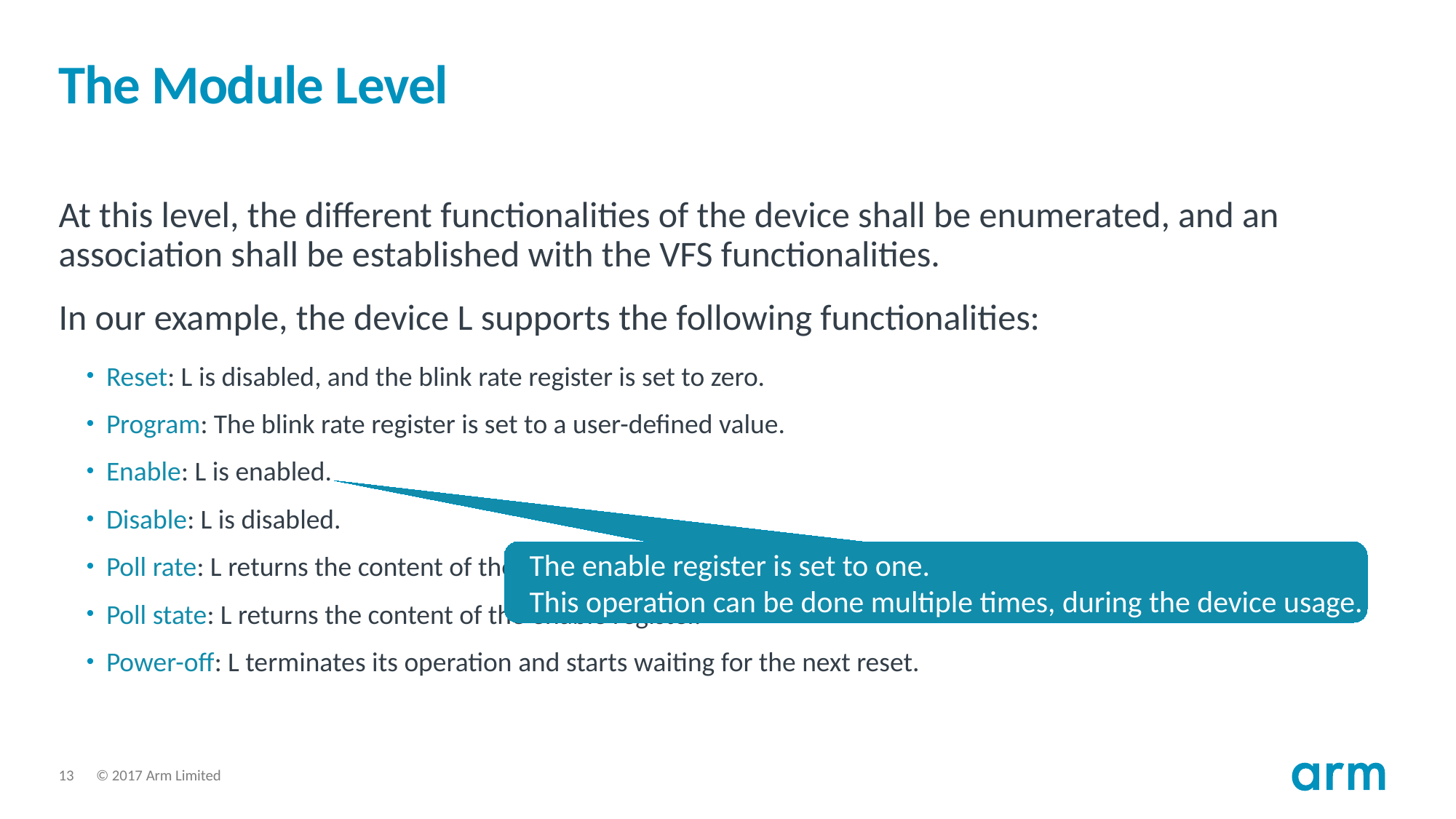

# The Module Level
At this level, the different functionalities of the device shall be enumerated, and an association shall be established with the VFS functionalities.
In our example, the device L supports the following functionalities:
Reset: L is disabled, and the blink rate register is set to zero.
Program: The blink rate register is set to a user-defined value.
Enable: L is enabled.
Disable: L is disabled.
Poll rate: L returns the content of the blink rate register.
Poll state: L returns the content of the enable register.
Power-off: L terminates its operation and starts waiting for the next reset.
The enable register is set to one.
This operation can be done multiple times, during the device usage.